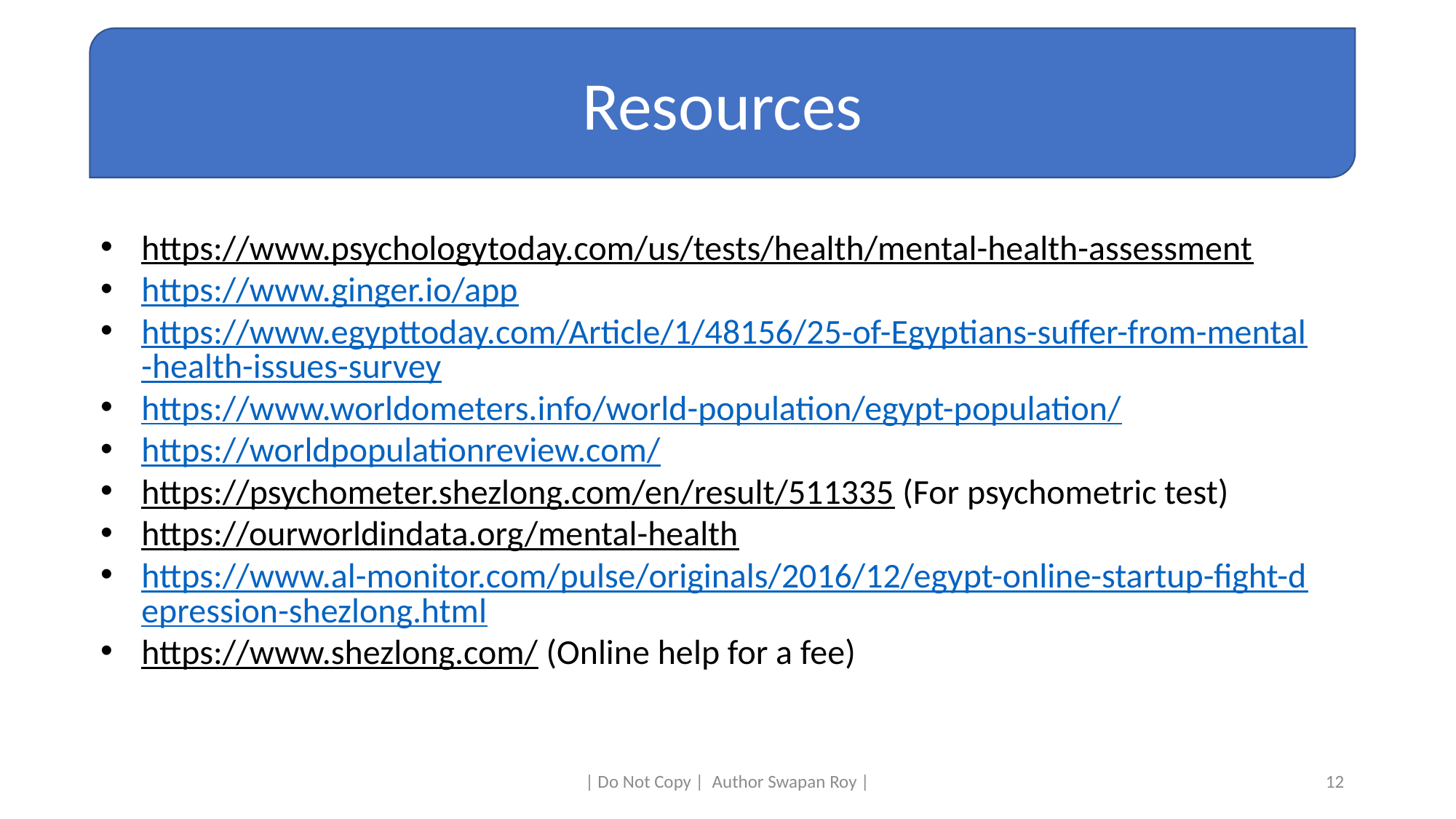

Resources
https://www.psychologytoday.com/us/tests/health/mental-health-assessment
https://www.ginger.io/app
https://www.egypttoday.com/Article/1/48156/25-of-Egyptians-suffer-from-mental-health-issues-survey
https://www.worldometers.info/world-population/egypt-population/
https://worldpopulationreview.com/
https://psychometer.shezlong.com/en/result/511335 (For psychometric test)
https://ourworldindata.org/mental-health
https://www.al-monitor.com/pulse/originals/2016/12/egypt-online-startup-fight-depression-shezlong.html
https://www.shezlong.com/ (Online help for a fee)

| Do Not Copy |  Author Swapan Roy |
12